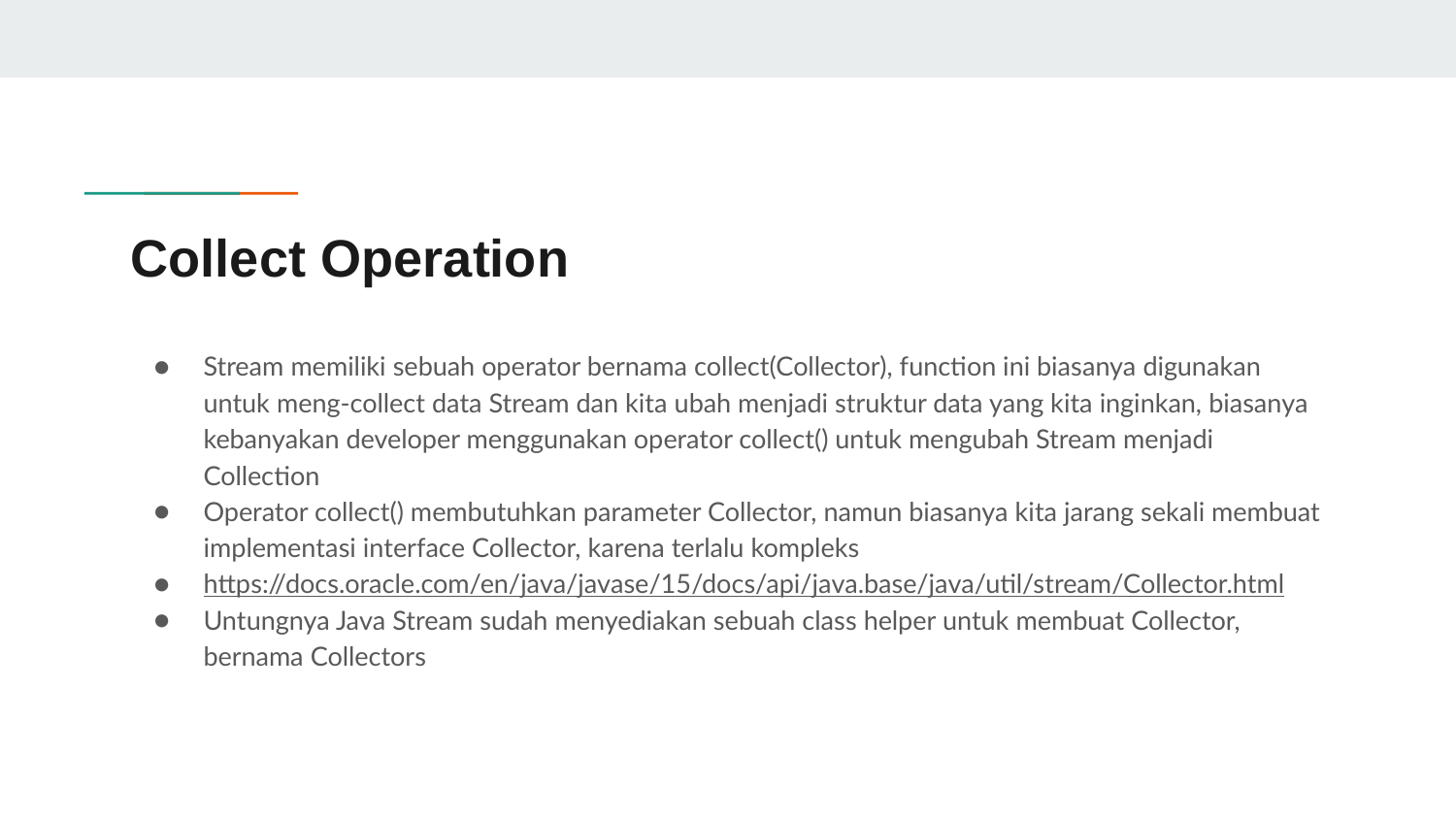

# Collect Operation
Stream memiliki sebuah operator bernama collect(Collector), function ini biasanya digunakan untuk meng-collect data Stream dan kita ubah menjadi struktur data yang kita inginkan, biasanya kebanyakan developer menggunakan operator collect() untuk mengubah Stream menjadi Collection
Operator collect() membutuhkan parameter Collector, namun biasanya kita jarang sekali membuat implementasi interface Collector, karena terlalu kompleks
https://docs.oracle.com/en/java/javase/15/docs/api/java.base/java/util/stream/Collector.html
Untungnya Java Stream sudah menyediakan sebuah class helper untuk membuat Collector, bernama Collectors